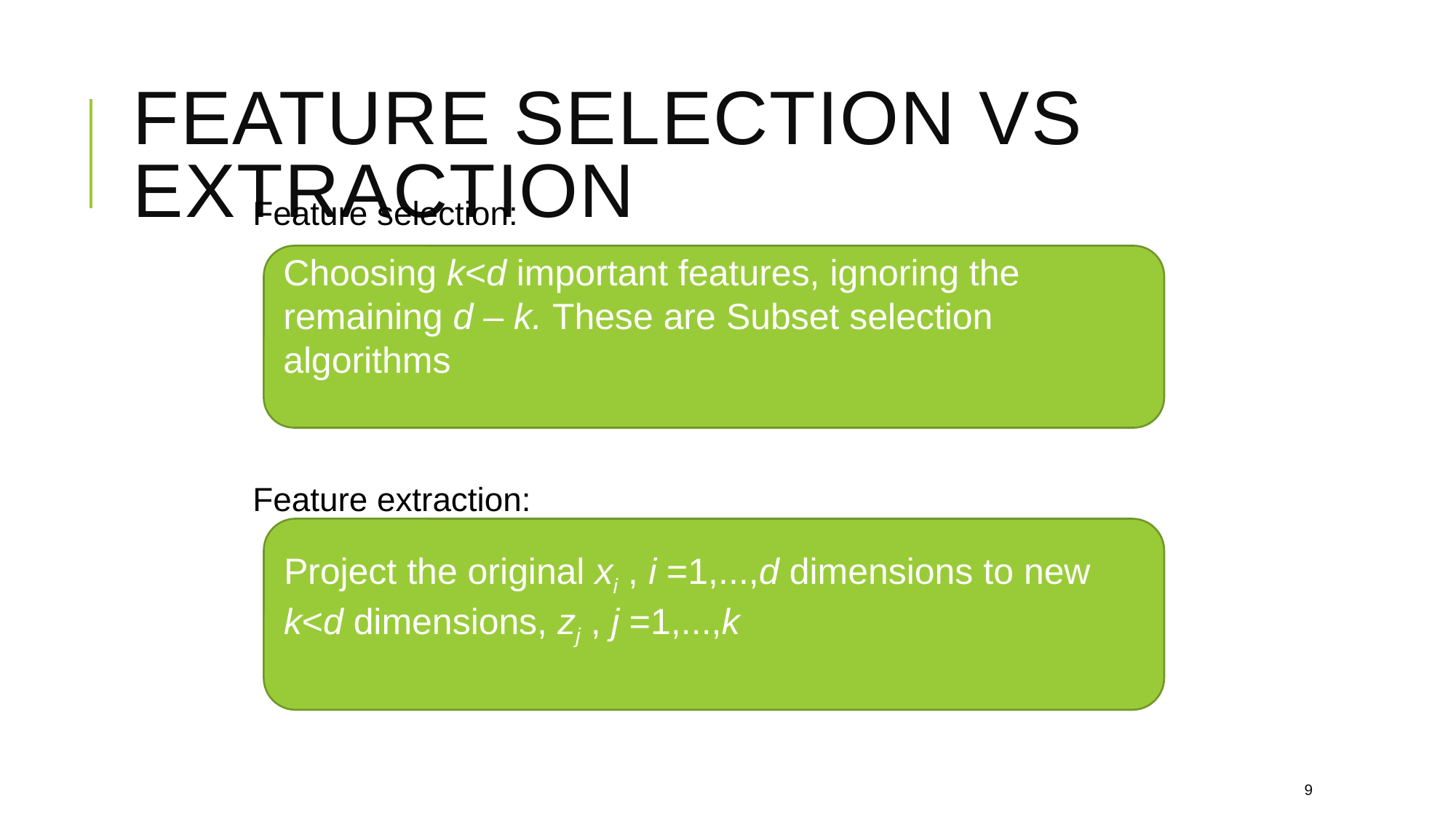

# Feature selection vs extraction
Feature selection:

Feature extraction:
Choosing k<d important features, ignoring the remaining d – k. These are Subset selection algorithms

Project the original xi , i =1,...,d dimensions to new k<d dimensions, zj , j =1,...,k

9